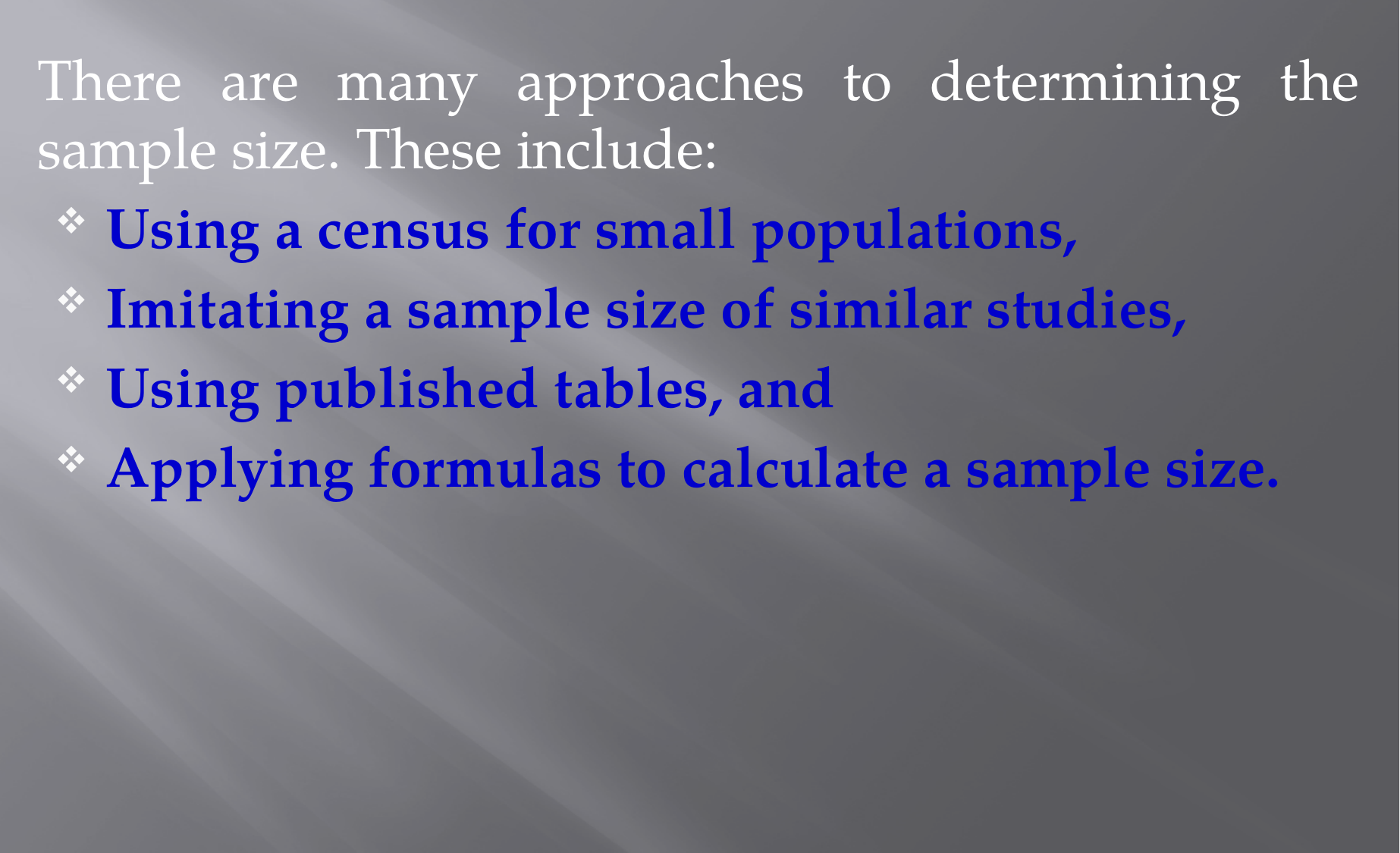

There are many approaches to determining the sample size. These include:
Using a census for small populations,
Imitating a sample size of similar studies,
Using published tables, and
Applying formulas to calculate a sample size.